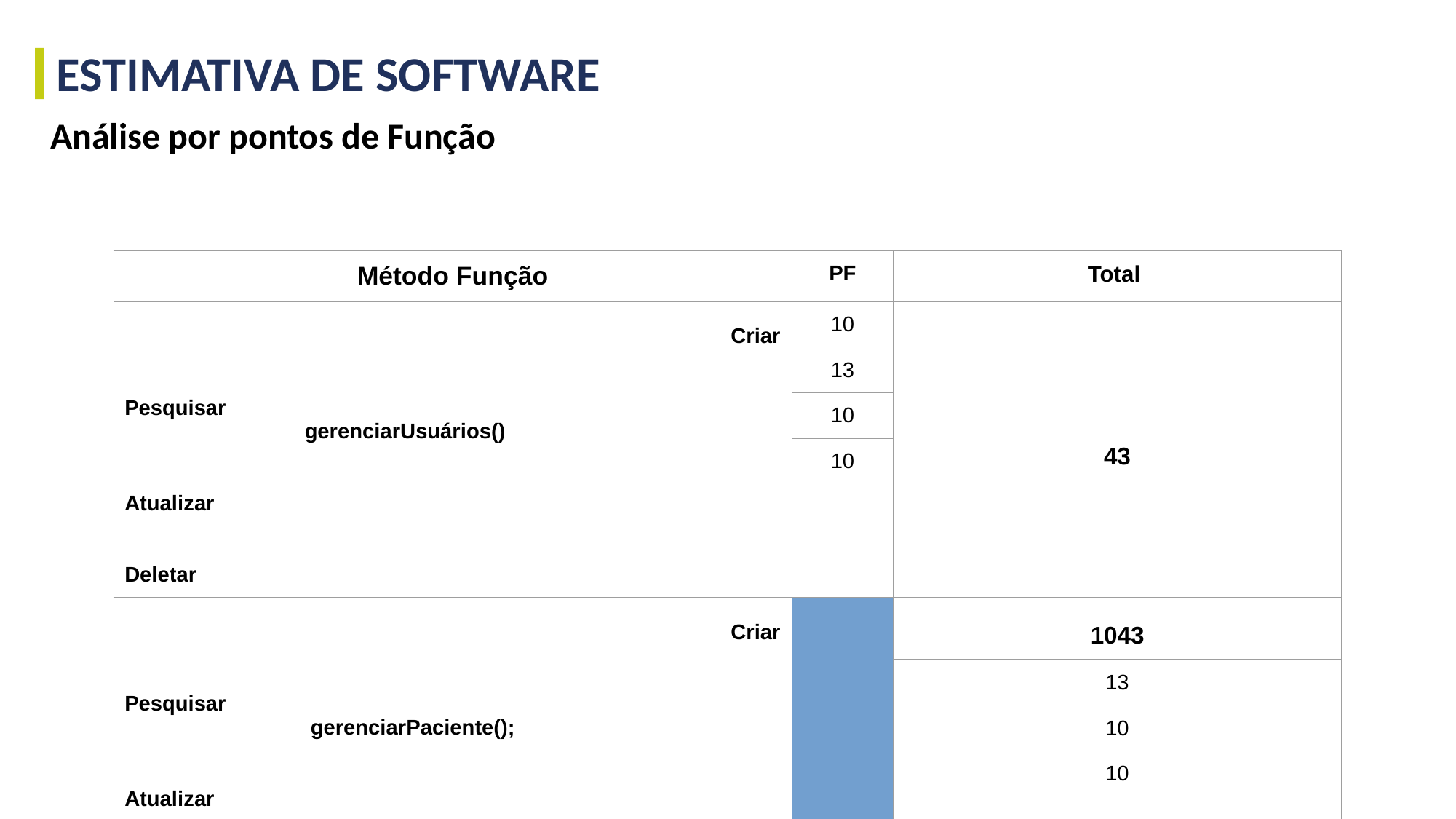

ESTIMATIVA DE SOFTWARE

Análise por pontos de Função
| Método Função |  | PF | Total |
| --- | --- | --- | --- |
| Criar Pesquisar gerenciarUsuários() Atualizar Deletar |  | 10 | 43 |
|  |  | 13 |  |
|  |  | 10 |  |
|  |  | 10 |  |
| Criar Pesquisar gerenciarPaciente(); Atualizar Deletar |  | 10 | 43 |
|  |  | 13 |  |
|  |  | 10 |  |
|  |  | 10 |  |